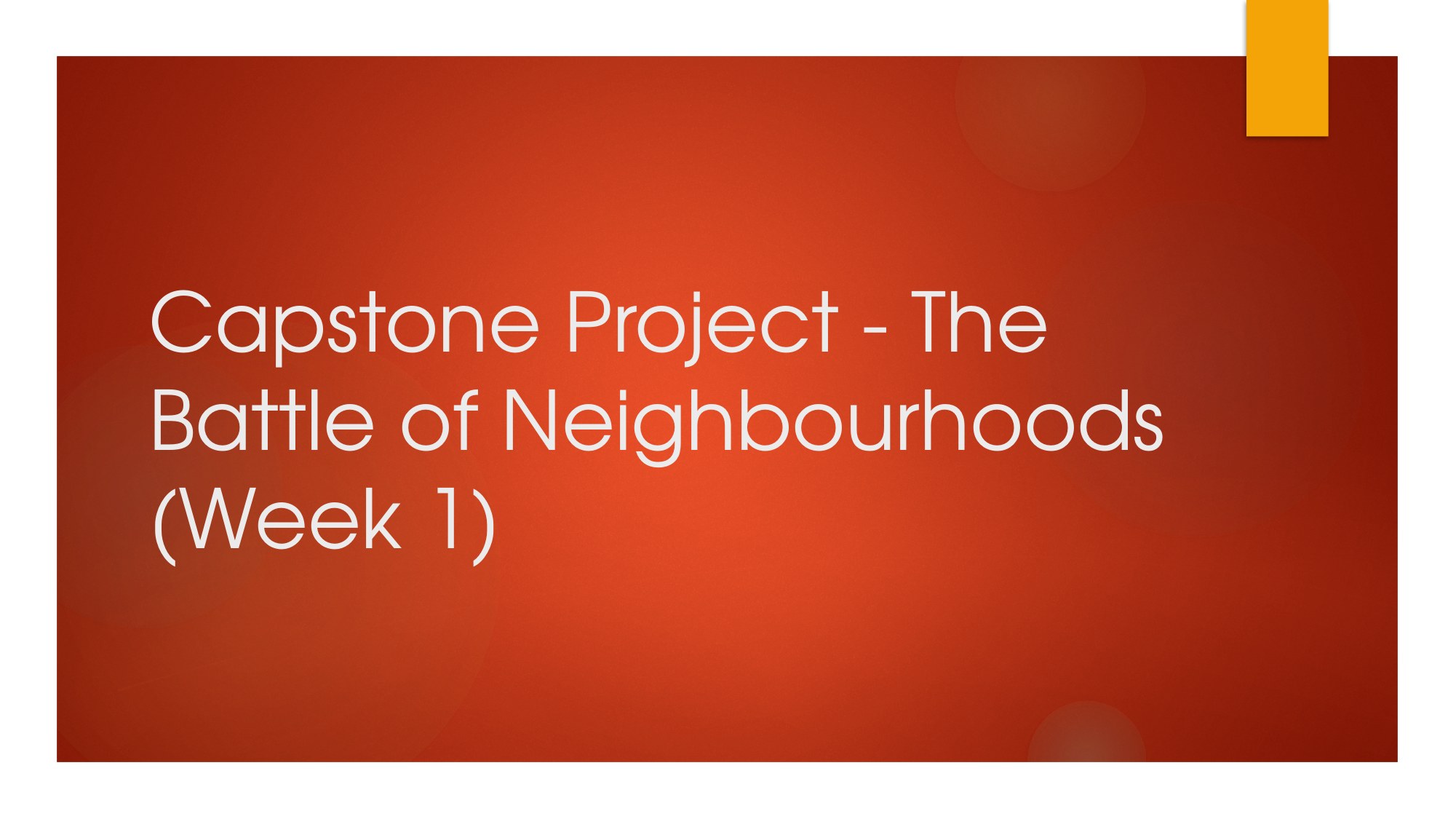

# Capstone Project - The Battle of Neighbourhoods (Week 1)